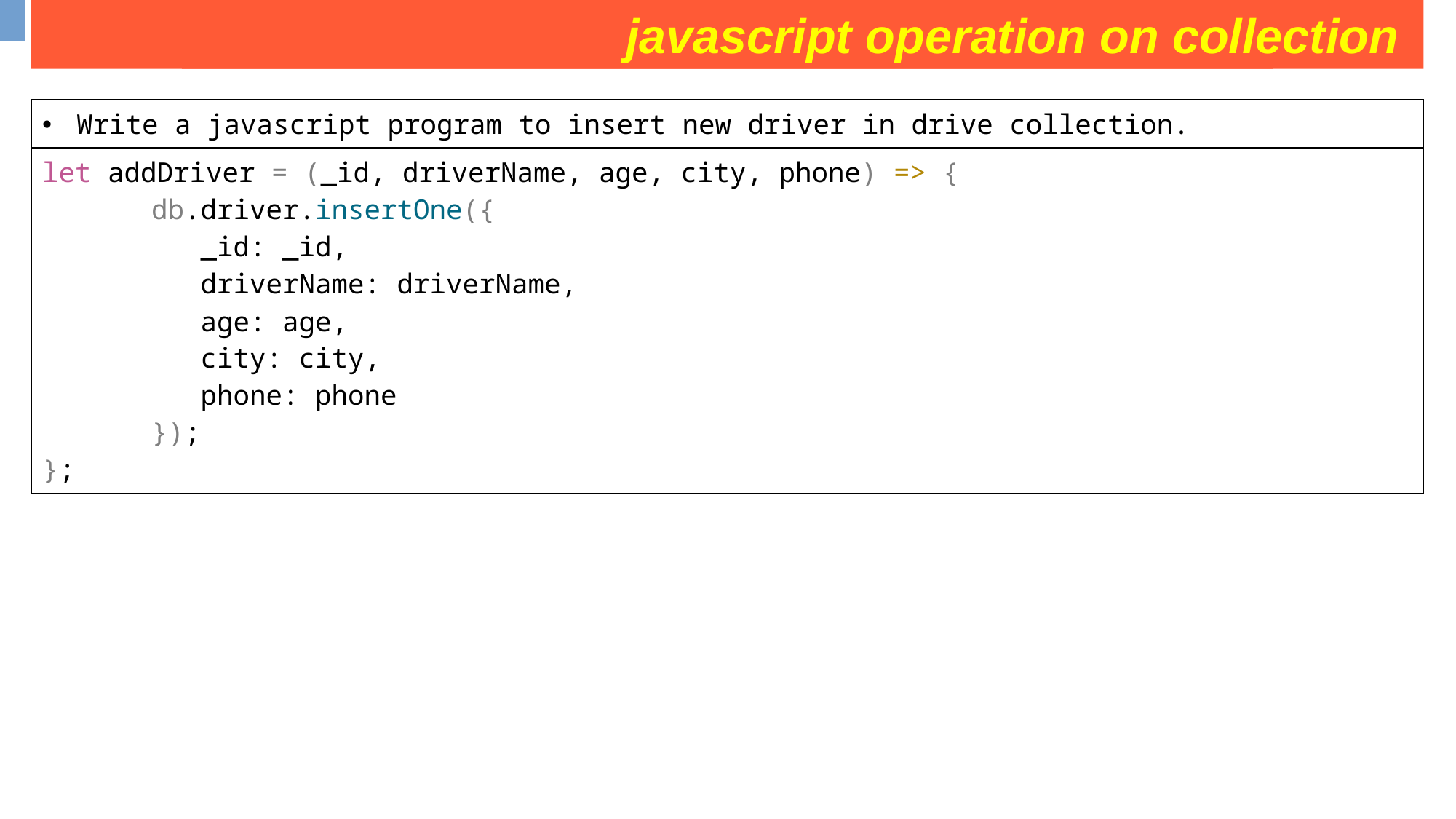

javascript operation on collection
some operation on movies collection
| Write a javascript program to insert new driver in drive collection. |
| --- |
| let addDriver = (\_id, driverName, age, city, phone) => { db.driver.insertOne({ \_id: \_id, driverName: driverName, age: age, city: city, phone: phone }); }; |